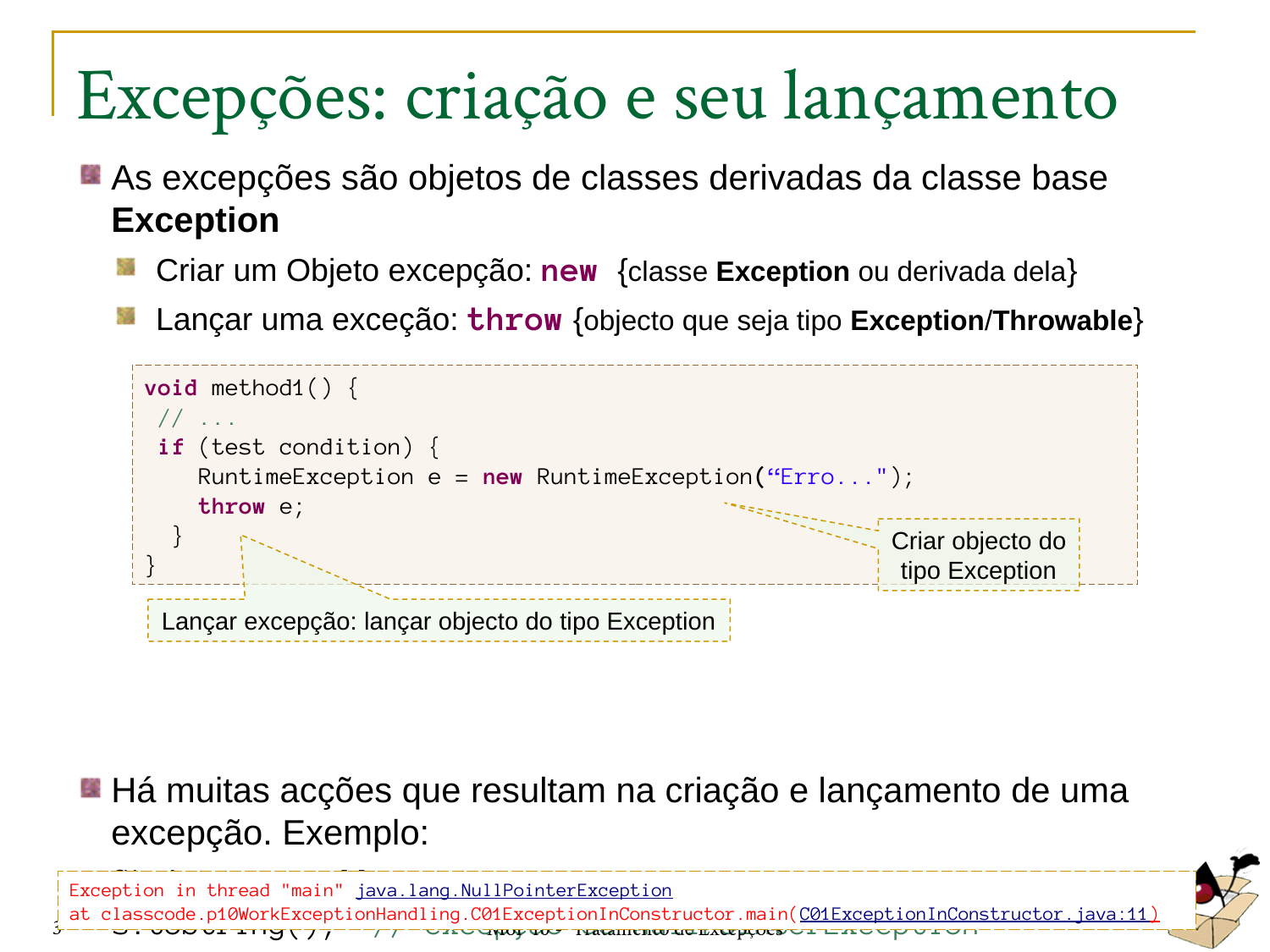

# Excepções: criação e seu lançamento
As excepções são objetos de classes derivadas da classe base Exception
Criar um Objeto excepção: new  {classe Exception ou derivada dela}
Lançar uma exceção: throw {objecto que seja tipo Exception/Throwable}

Há muitas acções que resultam na criação e lançamento de uma excepção. Exemplo:
String s = null;
s.toString();  // excepção de NullPointerException
void method1() {
 // ...
 if (test condition) {
    RuntimeException e = new RuntimeException(“Erro...");
    throw e;
  }
}
Criar objecto do tipo Exception
Lançar excepção: lançar objecto do tipo Exception
Exception in thread "main" java.lang.NullPointerException
at classcode.p10WorkExceptionHandling.C01ExceptionInConstructor.main(C01ExceptionInConstructor.java:11)
MoP 10 -  Tratamento de Excepções